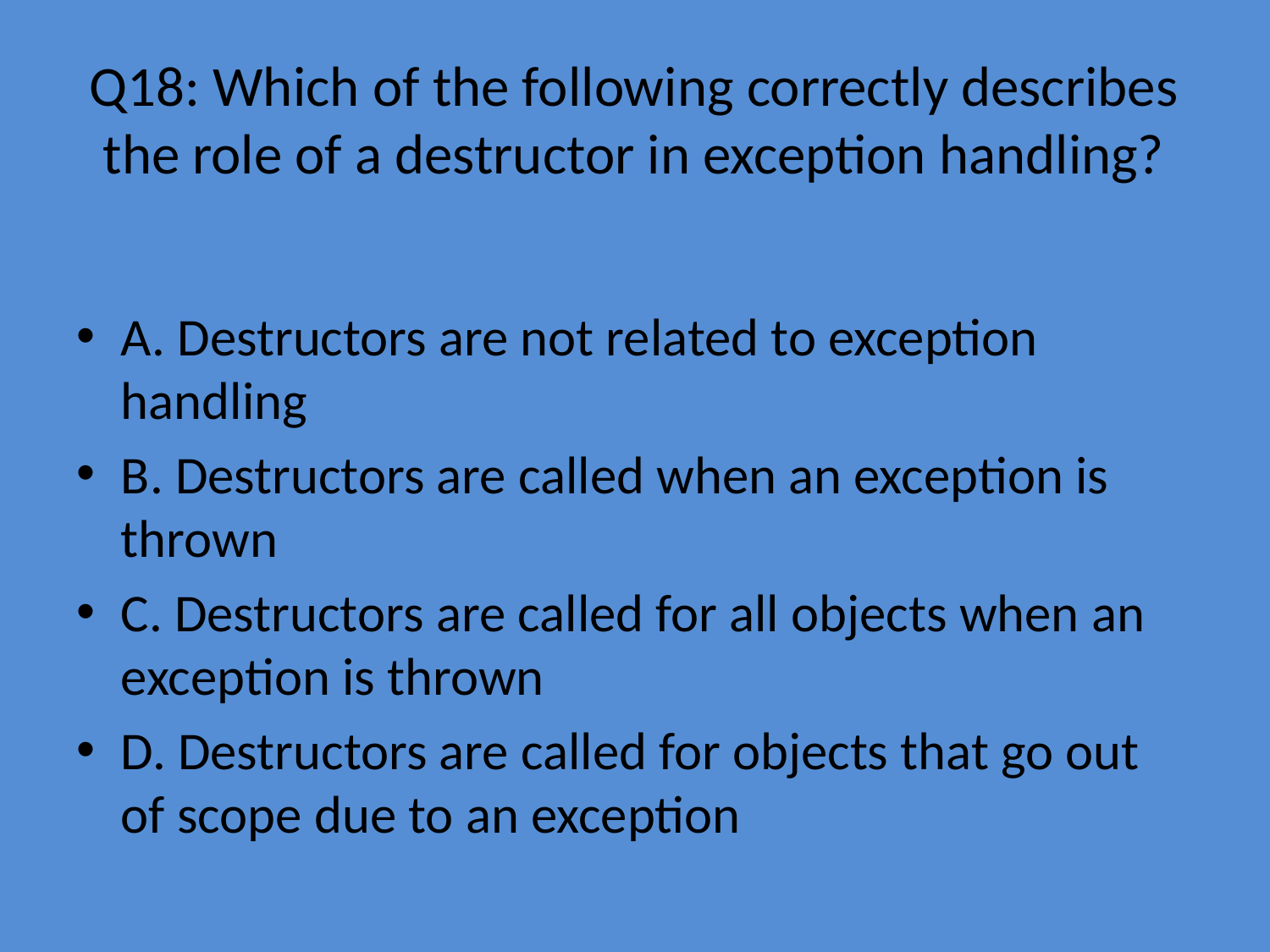

# Q18: Which of the following correctly describes the role of a destructor in exception handling?

A. Destructors are not related to exception handling
B. Destructors are called when an exception is thrown
C. Destructors are called for all objects when an exception is thrown
D. Destructors are called for objects that go out of scope due to an exception